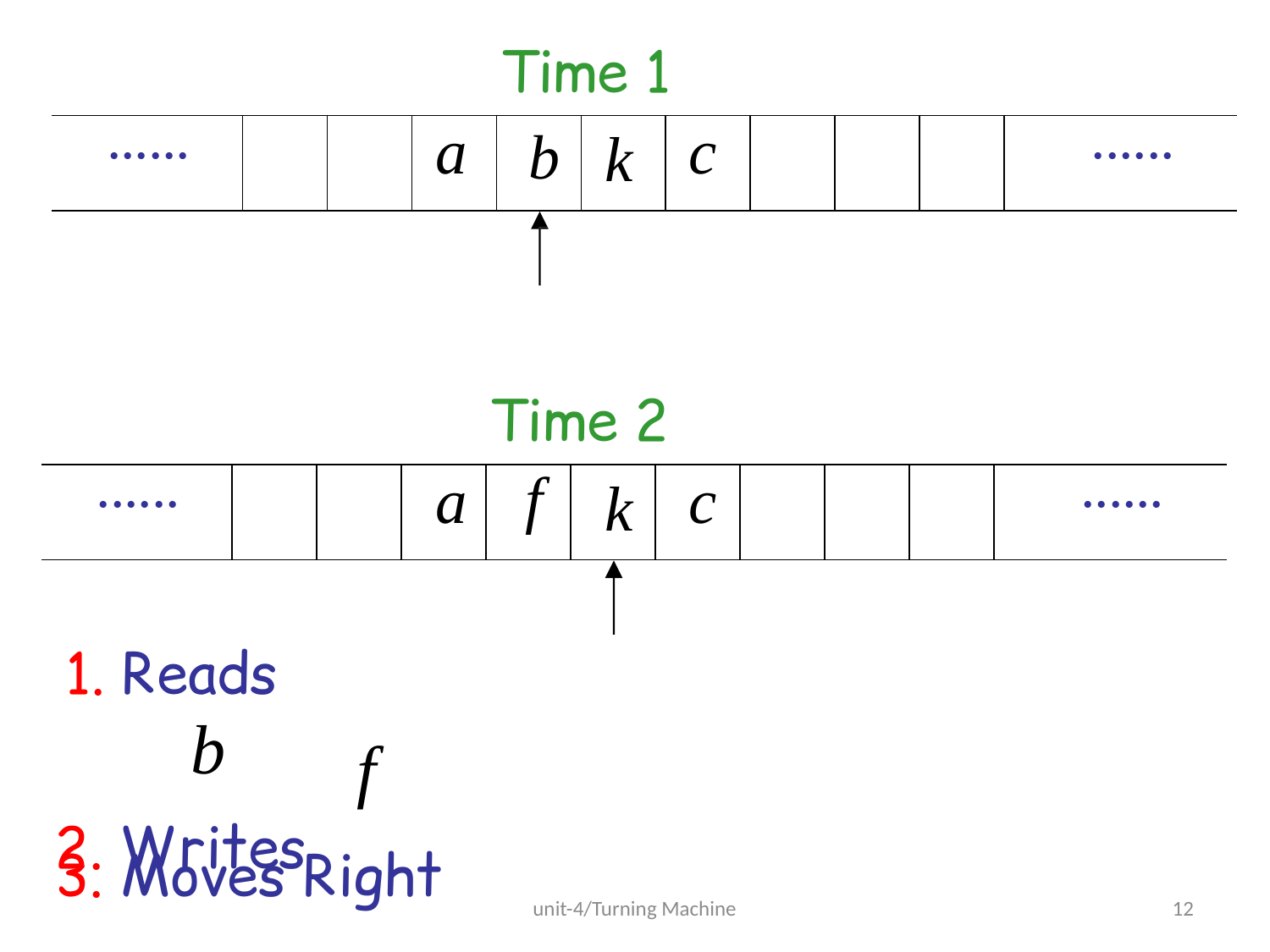

Time 1
| ...... |  |  | a | b | k | c |  |  |  | ...... |
| --- | --- | --- | --- | --- | --- | --- | --- | --- | --- | --- |

Time 2
| ...... |  |  | a | f | k | c |  |  |  | ...... |
| --- | --- | --- | --- | --- | --- | --- | --- | --- | --- | --- |

Reads	b
Writes
f
3. Moves Right
unit-4/Turning Machine
12